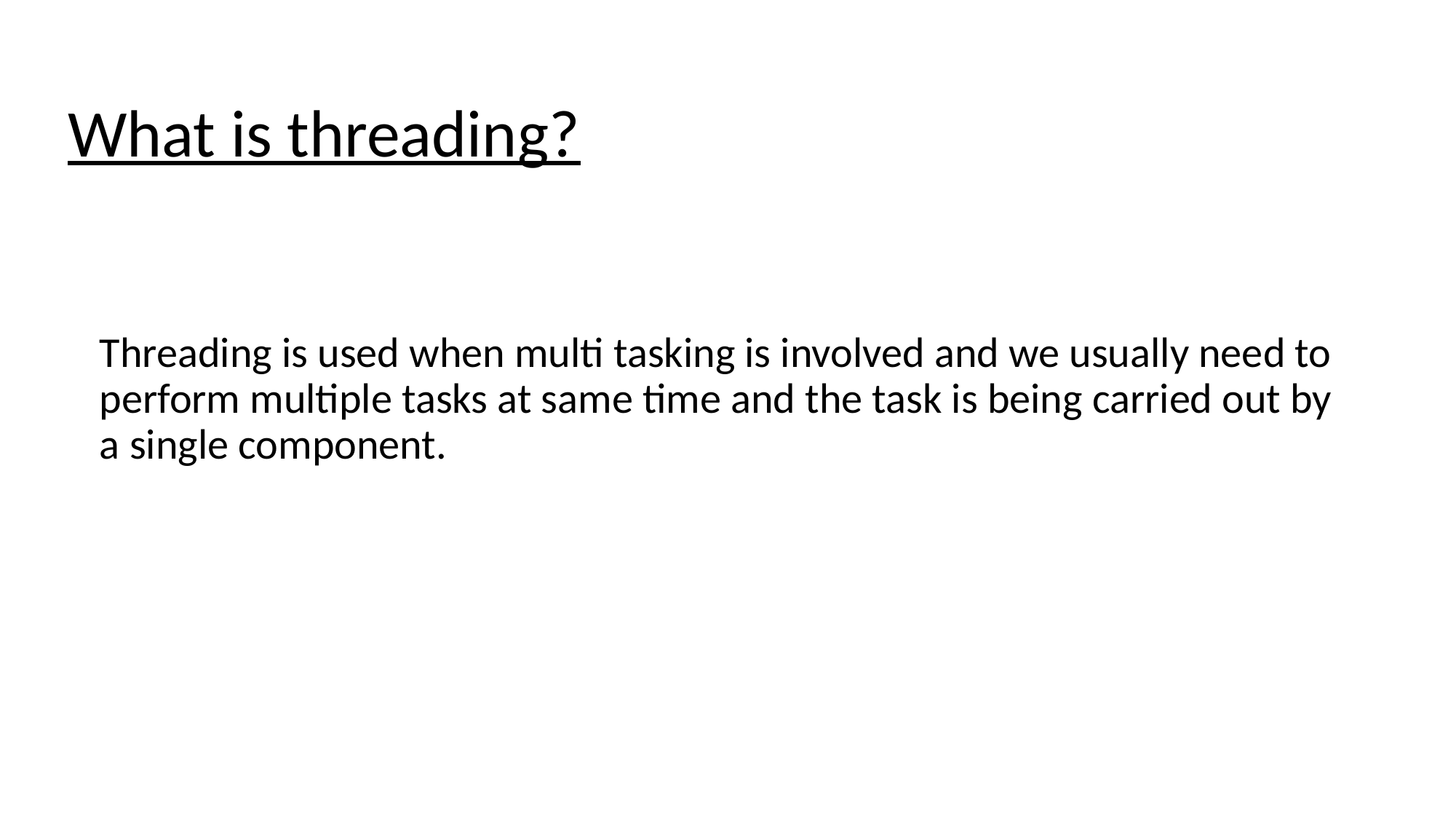

# What is threading?
Threading is used when multi tasking is involved and we usually need to perform multiple tasks at same time and the task is being carried out by a single component.